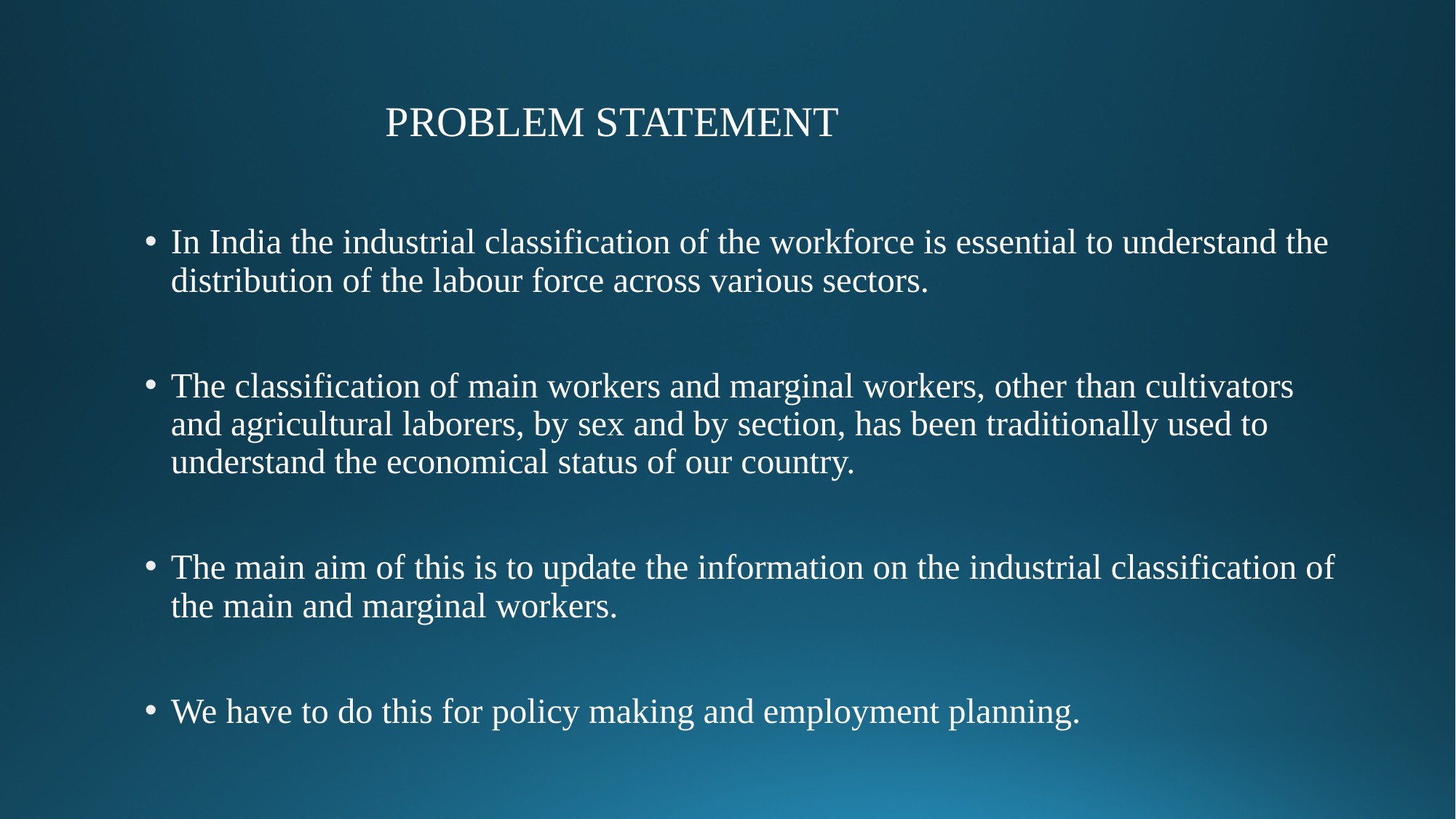

# PROBLEM STATEMENT
In India the industrial classification of the workforce is essential to understand the distribution of the labour force across various sectors.

The classification of main workers and marginal workers, other than cultivators and agricultural laborers, by sex and by section, has been traditionally used to understand the economical status of our country.

The main aim of this is to update the information on the industrial classification of the main and marginal workers.

We have to do this for policy making and employment planning.